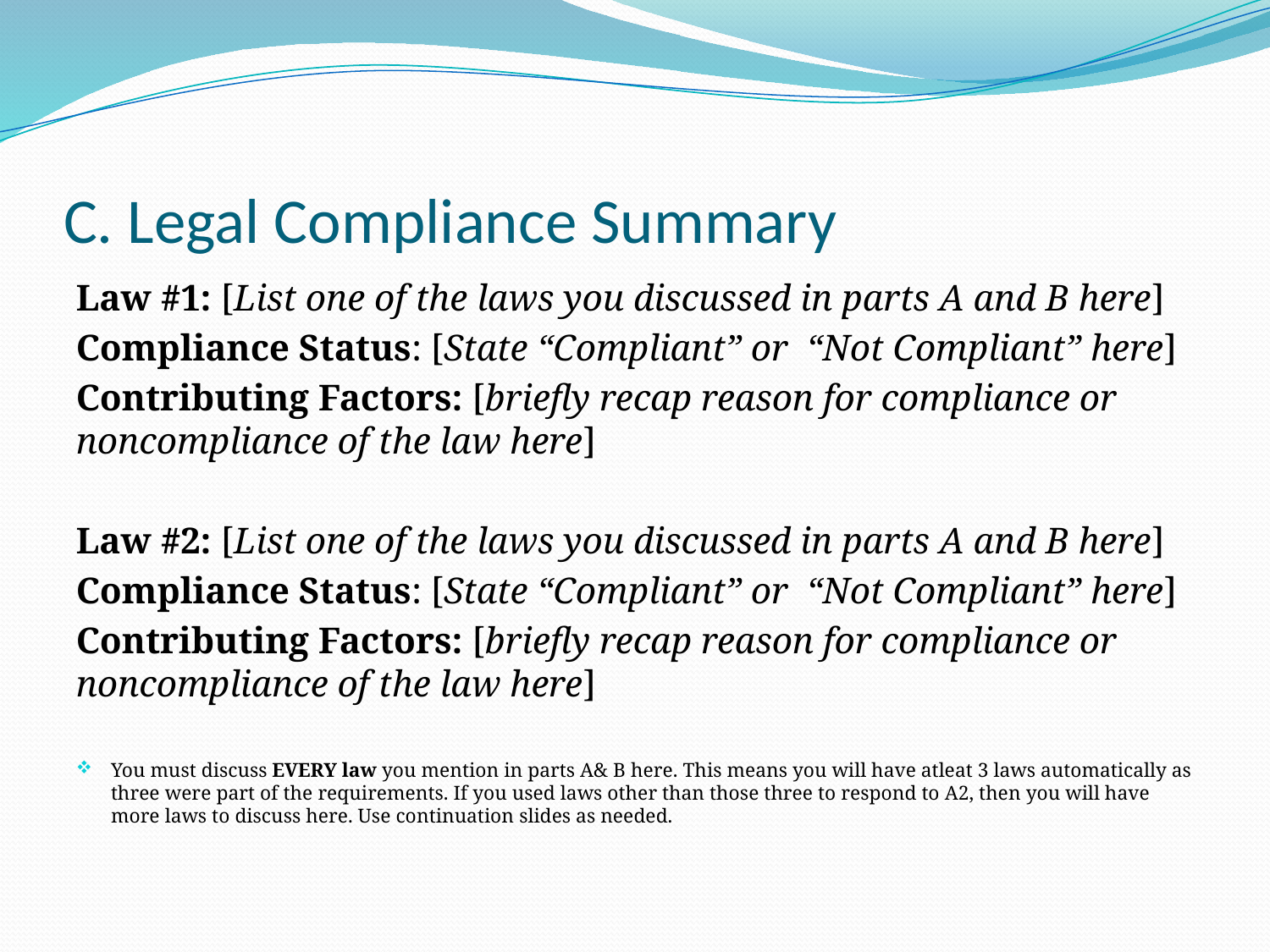

# C. Legal Compliance Summary
Law #1: [List one of the laws you discussed in parts A and B here]
Compliance Status: [State “Compliant” or  “Not Compliant” here]
Contributing Factors: [briefly recap reason for compliance or noncompliance of the law here]

Law #2: [List one of the laws you discussed in parts A and B here]
Compliance Status: [State “Compliant” or  “Not Compliant” here]
Contributing Factors: [briefly recap reason for compliance or noncompliance of the law here]

You must discuss EVERY law you mention in parts A& B here. This means you will have atleat 3 laws automatically as three were part of the requirements. If you used laws other than those three to respond to A2, then you will have more laws to discuss here. Use continuation slides as needed.